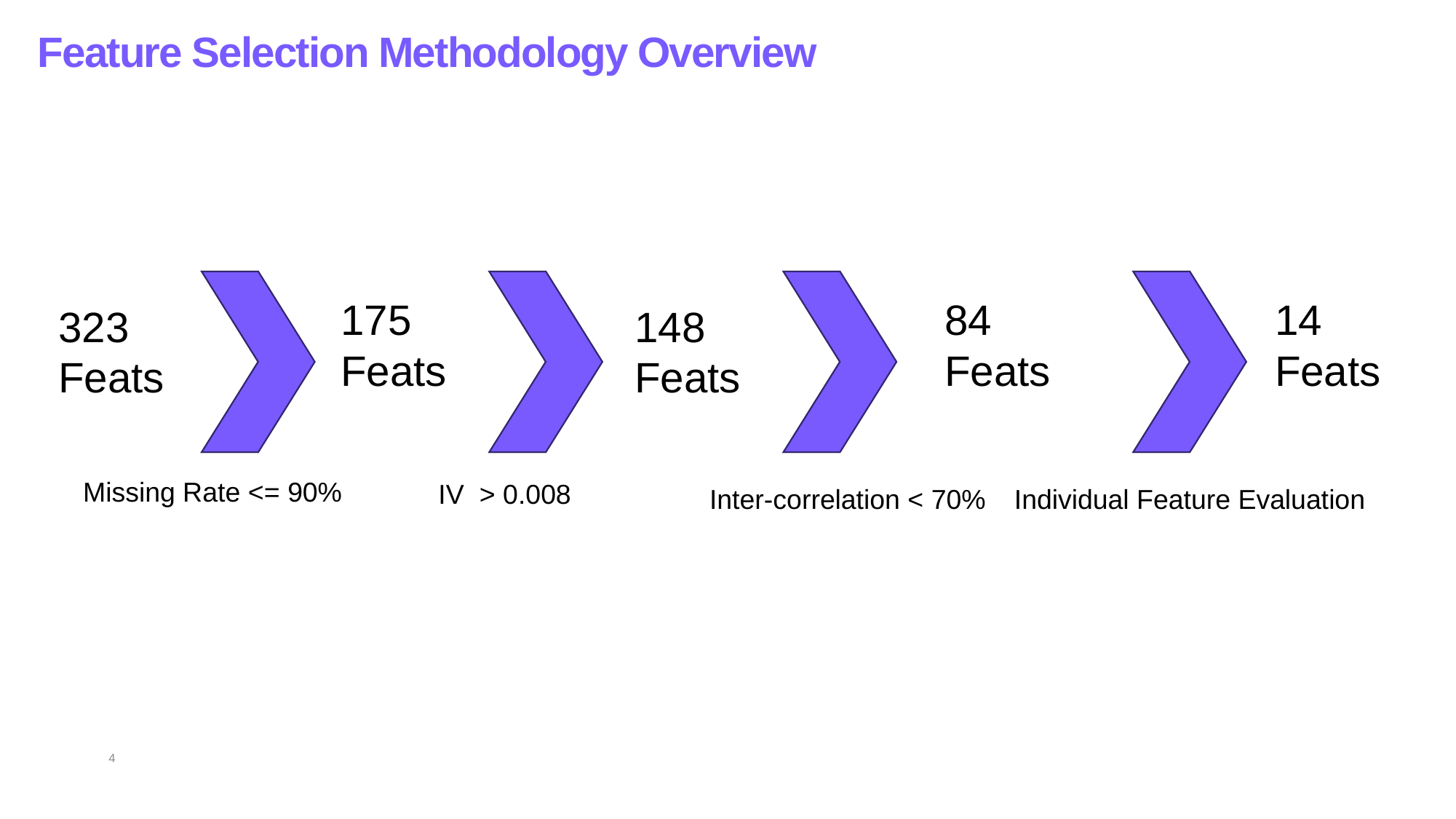

Feature Selection Methodology Overview

148
Feats

175
Feats
84
Feats
14
Feats
323
Feats
Missing Rate <= 90%
IV  > 0.008
Inter-correlation < 70%
Individual Feature Evaluation

4